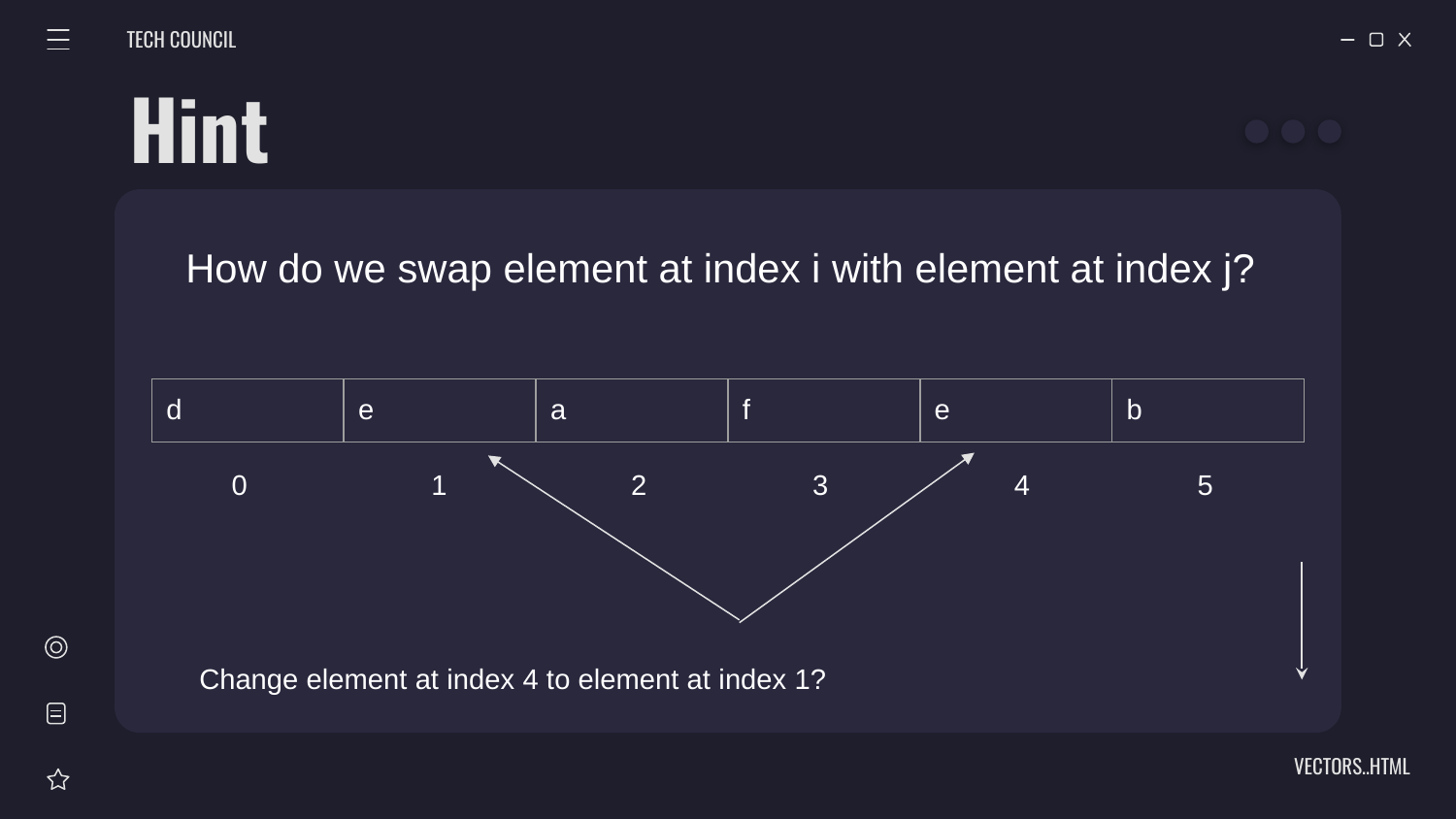

TECH COUNCIL

Hint

How do we swap element at index i with element at index j?
| d | e | a | f | e | b |
| --- | --- | --- | --- | --- | --- |
0
1
2
3
4
5

Change element at index 4 to element at index 1?

VECTORS..HTML